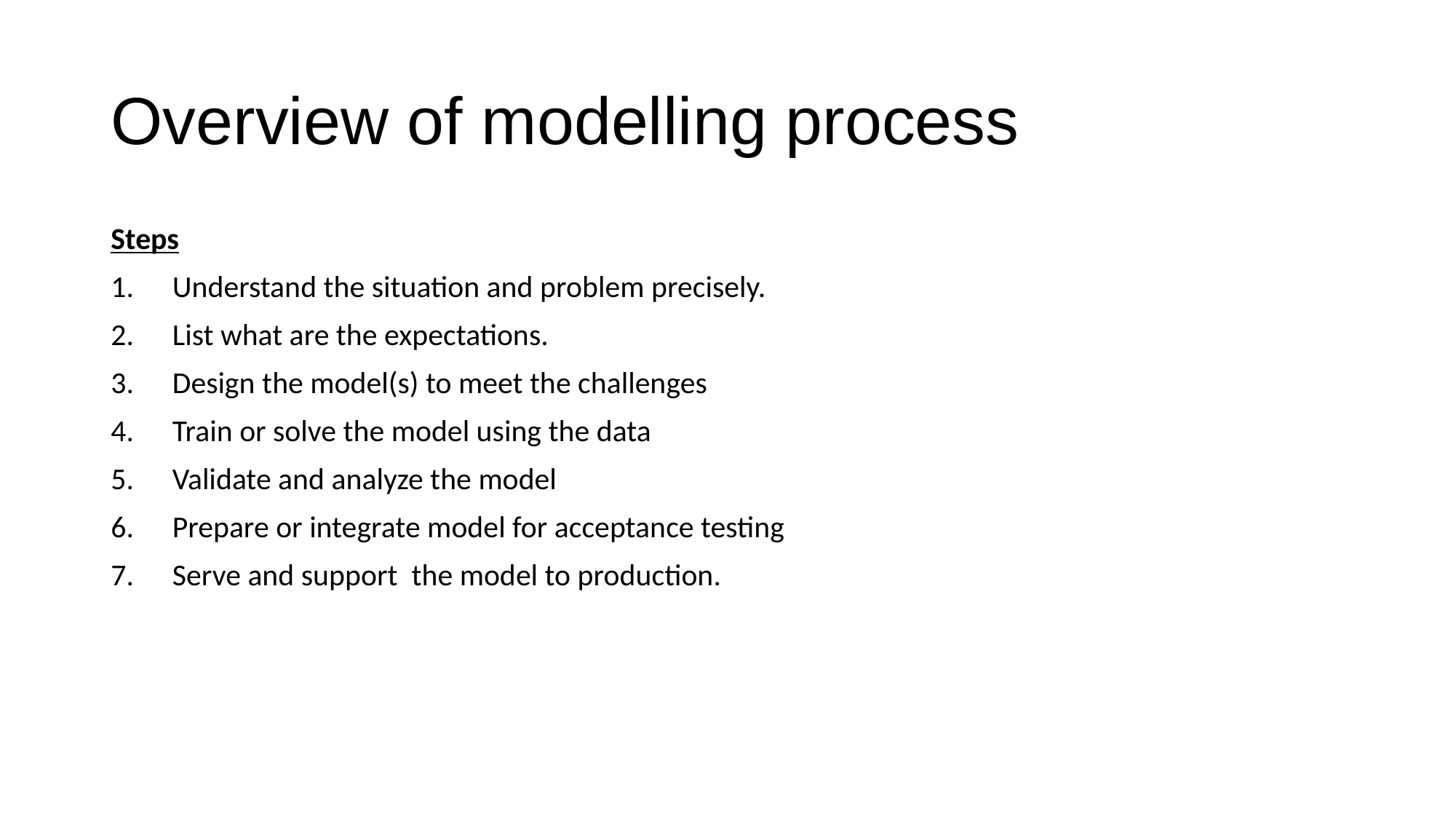

# Overview of modelling process
Steps
Understand the situation and problem precisely.
List what are the expectations.
Design the model(s) to meet the challenges
Train or solve the model using the data
Validate and analyze the model
Prepare or integrate model for acceptance testing
Serve and support  the model to production.